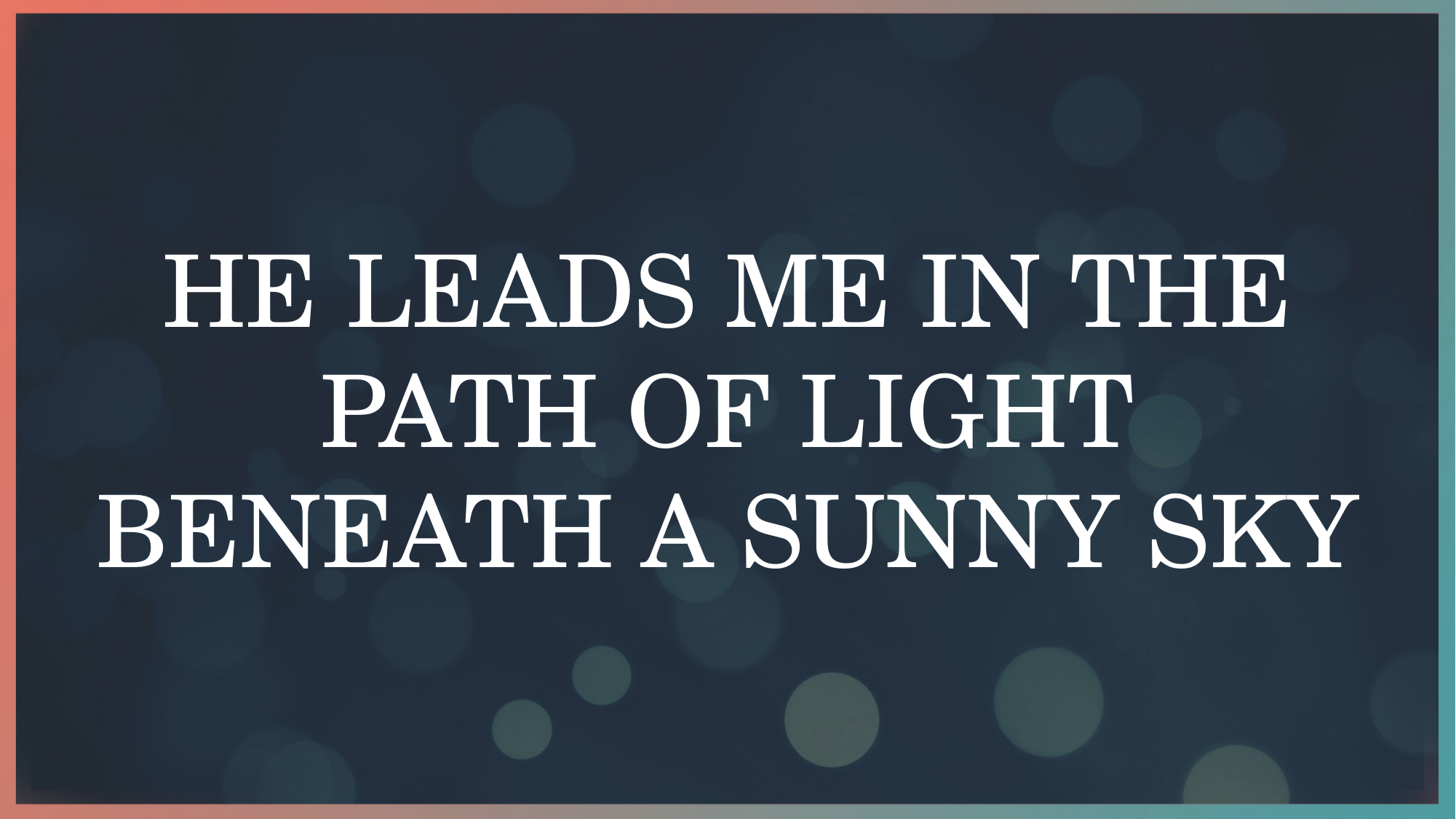

HE LEADS ME IN THE PATH OF LIGHT
BENEATH A SUNNY SKY